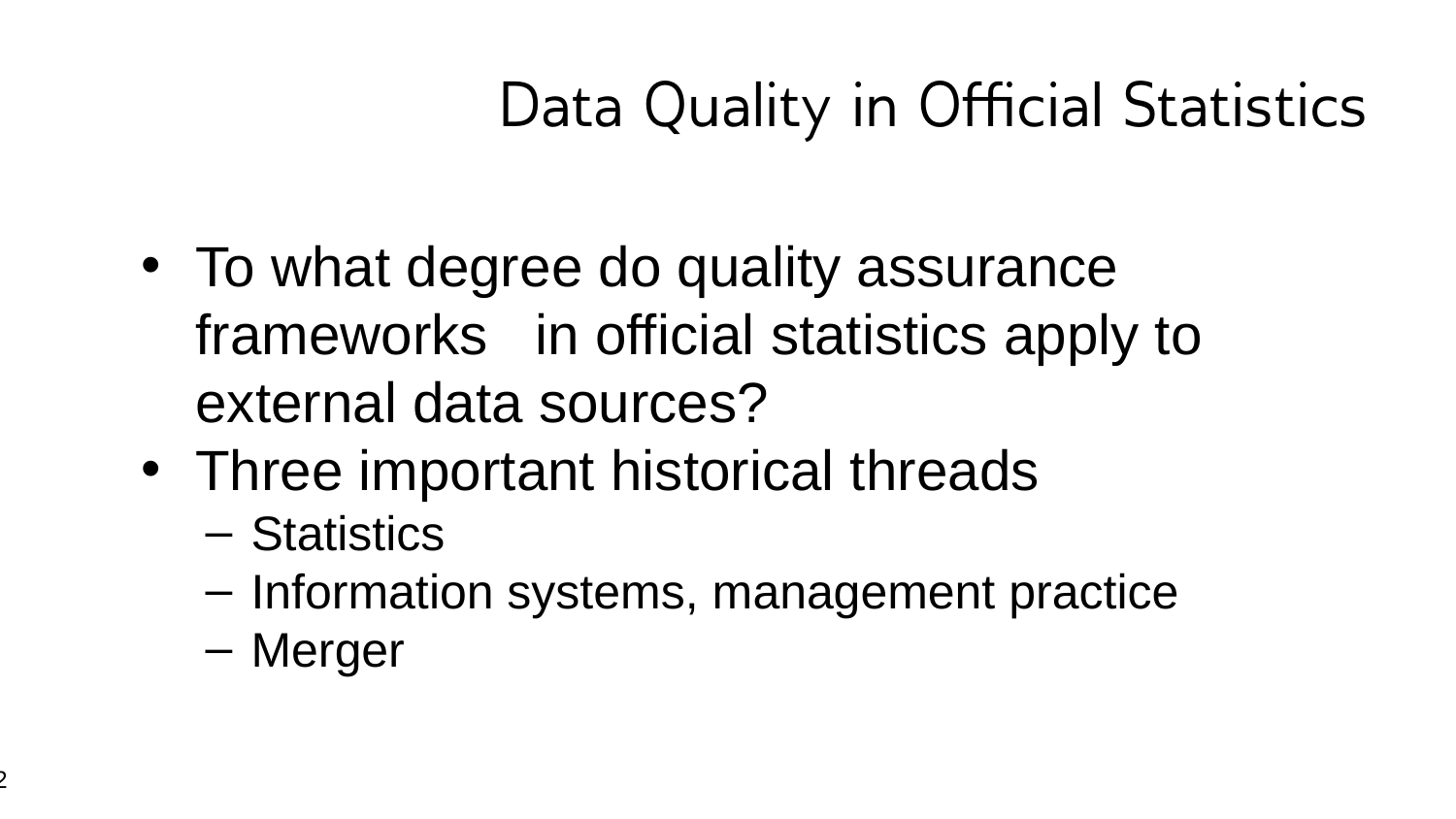

Data Quality in Official Statistics
To what degree do quality assurance frameworks   in official statistics apply to external data sources?
Three important historical threads
Statistics
Information systems, management practice
Merger